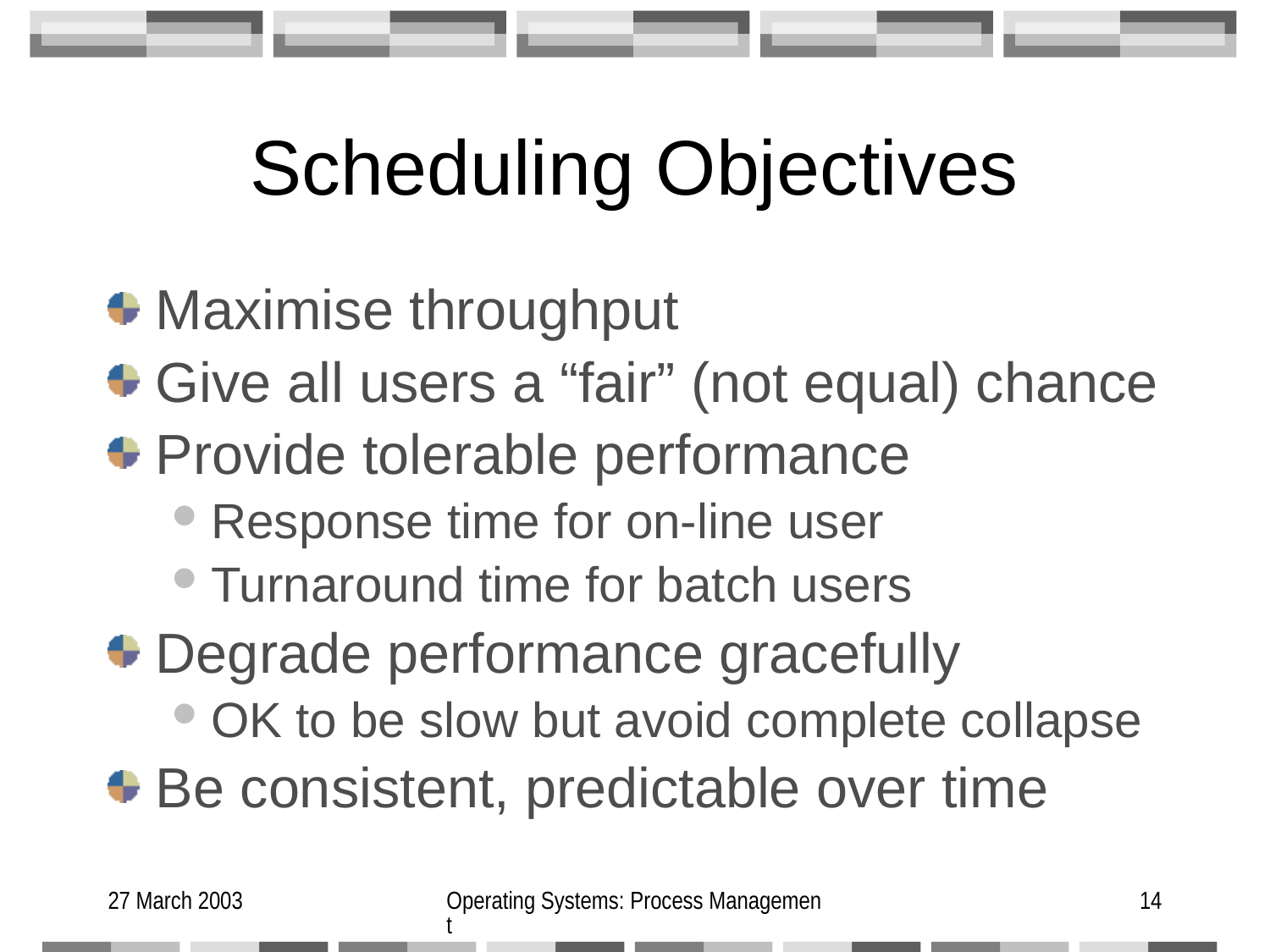

# Scheduling Objectives
Maximise throughput
Give all users a “fair” (not equal) chance
Provide tolerable performance
Response time for on-line user
Turnaround time for batch users
Degrade performance gracefully
OK to be slow but avoid complete collapse
Be consistent, predictable over time
27 March 2003
Operating Systems: Process Management
14